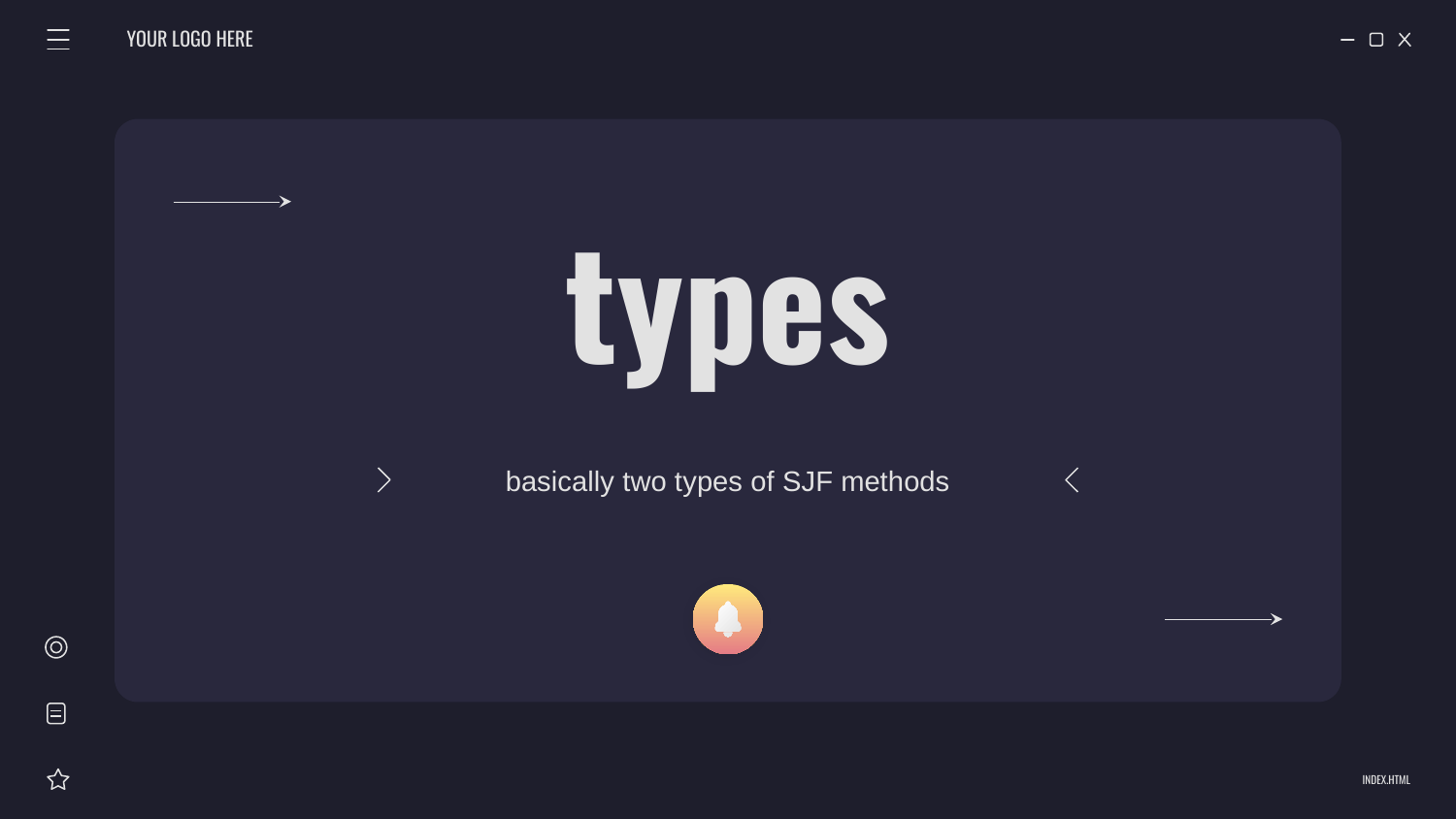

YOUR LOGO HERE

# types
basically two types of SJF methods

INDEX.HTML